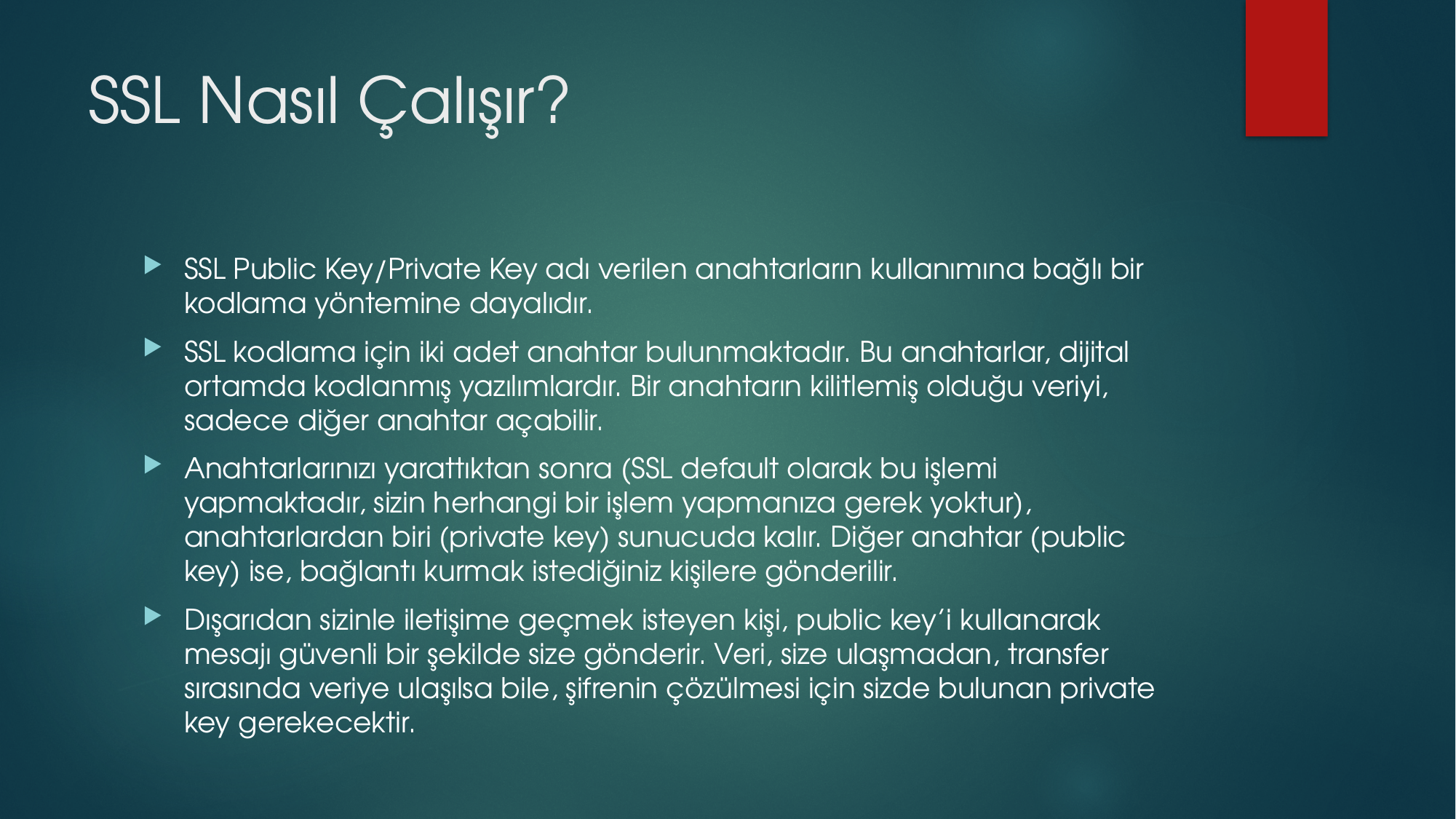

# SSL Nasıl Çalışır?
SSL Public Key/Private Key adı verilen anahtarların kullanımına bağlı bir kodlama yöntemine dayalıdır.
SSL kodlama için iki adet anahtar bulunmaktadır. Bu anahtarlar, dijital ortamda kodlanmış yazılımlardır. Bir anahtarın kilitlemiş olduğu veriyi, sadece diğer anahtar açabilir.
Anahtarlarınızı yarattıktan sonra (SSL default olarak bu işlemi yapmaktadır, sizin herhangi bir işlem yapmanıza gerek yoktur), anahtarlardan biri (private key) sunucuda kalır. Diğer anahtar (public key) ise, bağlantı kurmak istediğiniz kişilere gönderilir.
Dışarıdan sizinle iletişime geçmek isteyen kişi, public key’i kullanarak mesajı güvenli bir şekilde size gönderir. Veri, size ulaşmadan, transfer sırasında veriye ulaşılsa bile, şifrenin çözülmesi için sizde bulunan private key gerekecektir.